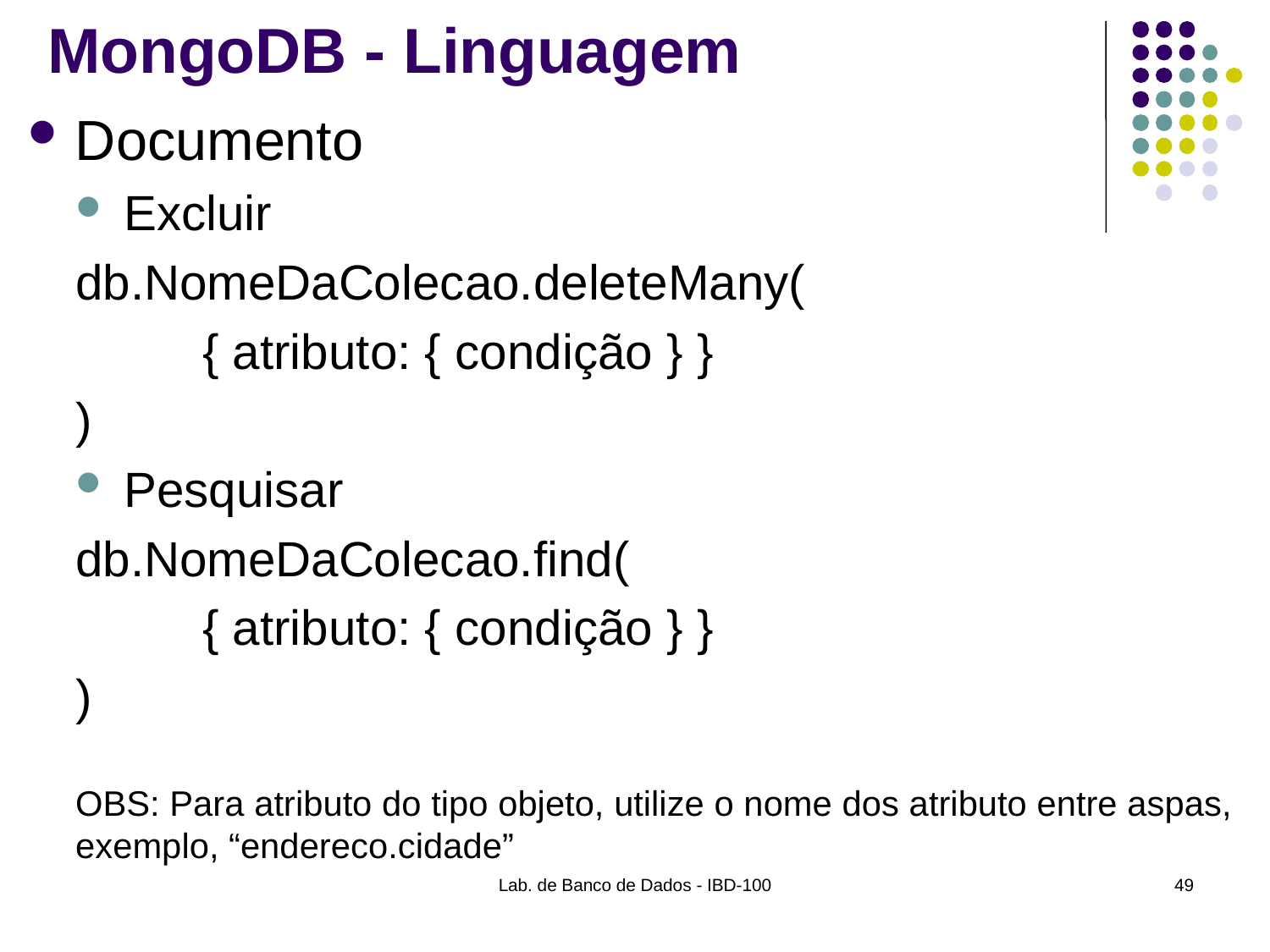

# MongoDB - Linguagem
Documento
Excluir
db.NomeDaColecao.deleteMany(
	{ atributo: { condição } }
)
Pesquisar
db.NomeDaColecao.find(
	{ atributo: { condição } }
)

OBS: Para atributo do tipo objeto, utilize o nome dos atributo entre aspas, exemplo, “endereco.cidade”
Lab. de Banco de Dados - IBD-100
49